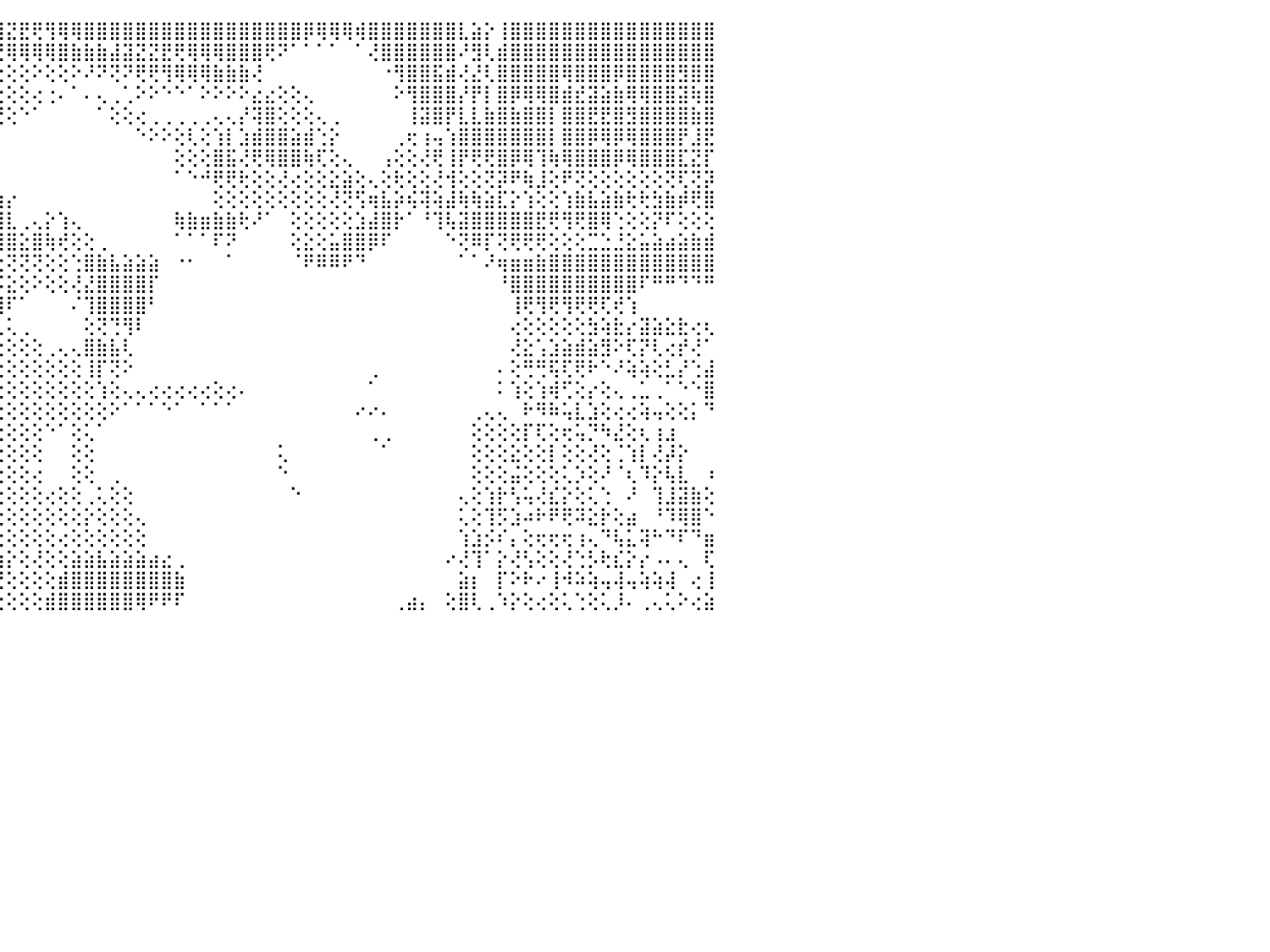

⣼⣿⢿⢿⢟⢟⢝⢝⢕⢑⢅⢅⢔⢔⢕⢕⢕⢕⢕⢕⢕⢕⠕⠑⢰⣇⡕⣿⣿⣿⣿⢟⢟⢻⢕⢸⡕⣿⣿⣷⣷⣷⣧⣵⣽⣝⣟⢟⢻⢿⢿⣿⣿⣿⣿⣿⣿⣿⣿⣿⣿⣿⣿⣿⣿⣿⣿⣿⡿⢿⢿⢿⢾⣿⣿⣿⣿⣿⣿⣿⣇⣵⡕⢸⣿⣿⣿⣿⣿⣿⣿⣿⣿⣿⣿⣿⣿⣿⣿⣿⠀
⢑⢕⢅⢕⢔⢕⢕⢕⢕⢕⢕⢕⢕⢕⢕⢕⢕⢕⢔⢔⢄⠀⠀⠀⢜⣳⣿⣿⣿⣿⣿⡕⢕⢕⢱⢸⣷⣿⡇⢜⢝⢝⢝⢟⢟⢿⢿⢿⢿⣿⣷⣷⣷⣼⣽⣝⣝⣟⢟⢿⢿⢿⣿⣿⣿⢟⠝⠁⠁⠁⠁⠀⠁⢜⣿⣿⣿⣿⣿⣿⠜⣻⢇⣾⣿⣿⣿⣿⣿⣿⣿⣿⣿⣿⣿⣿⣿⣿⣿⣿⠀
⢕⢕⢕⢕⢕⢕⢕⢕⢕⢕⢔⢕⠕⠑⠑⠑⠑⠑⠑⠑⠑⠀⠀⠀⢸⣽⣿⣿⣿⣿⣿⡇⢕⢕⢜⢸⡇⢾⢇⢕⢕⢕⢕⢕⢕⢕⢕⠕⢕⢕⠕⠜⠝⢝⠝⢟⢟⢻⢿⢿⢿⣷⣷⣷⢜⠀⠀⠀⠀⠀⠀⠀⠀⠀⠐⢻⣿⣿⣯⣾⢜⣜⢇⣿⣿⣿⣿⣿⢿⣿⣿⣿⡿⣿⣿⣿⣿⣻⣿⣿⠀
⠁⠁⠁⠁⠁⠁⢕⢕⢕⡕⢕⢕⠀⠀⠀⠀⠀⢀⠀⢕⢄⠀⢄⢄⣼⣿⣿⣿⣿⣿⣿⡇⢕⢕⣵⡜⢣⡇⢕⢕⣕⢕⢕⢕⢕⢕⢕⢔⢐⠄⠁⠄⢄⢀⢁⠕⠕⠑⠑⠁⠕⠕⠕⠕⣔⣔⢕⢕⢄⠀⠀⠀⠀⠀⠀⠕⢻⣿⣿⣿⡜⡟⡇⣿⡿⢿⢿⣿⣾⣞⣽⣵⣷⢿⢿⣿⣿⣽⢷⣿⠀
⠀⢀⢀⢄⢰⣤⢕⢕⢸⡇⢕⢕⢄⢔⢕⠔⠕⠸⠕⢕⢔⢕⢕⠜⢿⣿⣽⣿⣿⣿⣿⡇⢕⢕⢟⢏⣏⡝⢕⠕⠿⢕⢕⢜⢝⢕⠑⠁⠀⠀⠀⠀⠁⢕⢕⢔⢀⢀⢀⢀⢀⢄⢄⡜⢽⣿⢕⢕⢕⢄⢀⠀⠀⠀⠀⠀⢸⣽⣿⡟⣇⣇⣷⣿⣷⣿⣿⡇⣿⣿⣟⣟⣿⣻⣿⣿⣿⣿⣷⣿⠀
⠇⢑⢑⢑⢕⢉⢕⢕⢔⢕⢕⢕⢄⢔⢕⠔⣶⢰⡆⣧⢕⢕⢕⠀⢑⡿⢿⣿⣿⣿⣿⡇⢕⢕⢸⡎⢽⢷⢕⢕⢰⣕⢕⠕⠀⠀⠀⠀⠀⠀⠀⠀⠀⠀⠀⠑⠕⠕⢕⢇⢕⢱⡇⣱⣾⣿⣿⣵⣾⢑⡕⠀⠀⠀⠀⢀⢖⢰⢤⢱⣿⣿⣿⣿⣿⣿⣿⡇⣿⣿⡿⢿⡿⢿⣿⣿⣿⡟⣸⣟⠀
⢅⢕⢕⢕⢕⢕⢕⢕⢕⣱⣕⡕⢕⢕⢕⢔⢿⢸⡇⡟⢕⢕⢕⠀⢜⢕⢕⣿⣿⣿⣿⡿⢇⢕⣵⡵⣷⢕⢕⢕⢸⣮⠕⠀⠀⠀⠀⠀⠀⠀⠀⠀⠀⠀⠀⠀⠀⠀⢕⢕⢕⣿⣯⢜⢟⢿⣿⣿⢷⢏⢕⢄⠀⠀⢠⢕⢕⢜⢟⢸⡟⢟⢟⣿⡿⢿⢹⢷⢿⣿⣿⣿⡿⢿⣿⣿⣿⣏⣝⡏⠀
⣵⢵⠵⠵⠧⠵⠕⢕⣕⢟⢟⢇⠕⢕⢕⢕⢜⢜⢇⢇⢕⢕⢕⢔⢕⢕⢕⣼⣿⣿⣿⡟⢟⢕⢹⠇⣿⢕⢕⢕⢸⣷⢀⢀⠀⠀⠀⠀⠀⠀⠀⠀⠀⠀⠀⠀⠀⠀⠁⠑⠚⢟⢟⢗⢕⢕⢜⢔⢕⢕⣕⣵⢕⢄⢕⢗⢕⢕⢜⢺⢕⢕⢝⡽⠟⢷⣸⢕⠟⢝⢕⢕⢕⢕⢕⢕⢝⢏⢝⡽⠀
⢿⢇⣴⡔⢄⢀⠀⠀⠘⢕⢕⢕⢔⢕⢕⢕⢕⢔⢕⢕⢕⢕⢕⢕⠑⢕⢕⢹⣿⣿⣿⡇⢕⢕⢕⢰⣿⢕⢕⣕⣼⡽⢕⢔⣷⡔⠀⠀⠀⠀⠀⠀⠀⠀⠀⠀⠀⠀⠀⠀⠀⢕⢕⢕⢕⢕⢕⢕⢕⢕⢜⢝⢫⢶⣧⡵⢮⢽⢵⣼⢷⢷⣵⣏⡕⢱⢕⢕⢱⣷⣧⣵⣷⢗⢗⣳⣷⡾⢟⣿⠀
⣾⣿⣯⣽⣿⣷⣷⣿⣵⣥⣕⢕⢕⡀⢸⣷⡕⢕⢕⢕⠕⢑⢅⠑⠀⣷⢇⣾⣿⡟⢿⢗⢑⢇⢕⢨⣿⢕⠕⠝⢝⢃⡕⢳⣾⣇⢀⢄⡕⢱⢄⠀⠀⠀⠀⠀⠀⠀⢷⣷⣶⣷⣷⢗⠜⠁⠀⢕⢕⢕⢕⢕⣱⣼⣿⡗⠁⠘⢹⢧⣽⣿⣿⣿⣿⣿⣟⢟⢻⢟⣿⢿⢑⢕⢕⡝⠏⢕⢕⢕⠀
⣿⣿⣿⣿⣿⣿⣿⣿⣿⣿⡿⢕⠁⠅⠟⠛⢇⡇⠔⢱⠕⢁⢁⠑⢔⢟⢇⢽⣿⣿⣽⡕⢅⢵⡕⢕⣿⢕⢔⠇⢅⡵⢡⢾⢿⣿⣕⣿⢷⢞⢕⢕⢀⠀⠀⠀⠀⠀⠁⠁⠁⠏⠝⠀⠀⠀⠀⢕⣕⢕⣥⣿⣿⡿⠏⠀⠀⠀⠀⠑⢝⠿⡏⢝⢟⢟⢟⢕⢕⢕⣉⣑⣘⣕⣥⣵⣴⣵⣷⣾⠀
⠁⠑⠐⠐⠔⠔⠔⠔⠔⠐⢔⢕⢕⢄⢄⢄⢜⢀⠄⢄⢄⠠⠁⢑⣰⣼⣵⣕⢕⡕⢸⢇⡕⢕⢝⣧⣻⣕⢄⢀⠕⠑⠐⢅⢔⢝⢝⢝⢕⢕⢑⣿⣷⣧⣵⣵⣵⠀⠐⠂⠀⠀⠁⠀⠀⠀⠀⠈⠟⠿⠿⠟⠙⠀⠀⠀⠀⠀⠀⠀⠁⠁⠜⢶⣶⣶⣷⣿⣿⣿⣿⣿⣿⣿⣿⣿⣿⣿⣿⣿⠀
⢀⢀⢀⢀⢀⢀⢁⢀⢀⢀⣕⣷⣷⣷⣷⣧⣵⣵⣵⣵⣳⣶⢷⢧⢕⢜⢙⡟⠳⢵⢅⢕⣑⡕⢎⣿⡿⣿⡗⣕⣗⣗⣷⣿⡯⣕⢕⠕⢕⢕⢜⣜⣿⣿⣿⣿⡏⠀⠀⠀⠀⠀⠀⠀⠀⠀⠀⠀⠀⠀⠀⠀⠀⠀⠀⠀⠀⠀⠀⠀⠀⠀⠀⠘⣿⣿⣿⣿⣿⣿⣿⣿⣿⣿⠏⠛⠛⠙⠙⠛⠀
⣵⣵⣵⣵⣕⣱⣵⣵⣵⣧⣱⣘⣩⣿⣿⣿⣿⣿⣿⣿⣿⣿⣿⡷⢧⢕⢅⢕⢅⣅⣔⣕⣕⣗⣕⣝⣹⣵⣿⣿⣿⣿⣿⣿⣿⠏⠁⠀⠀⠀⠌⢹⣿⣿⣿⣿⠃⠀⠀⠀⠀⠀⠀⠀⠀⠀⠀⠀⠀⠀⠀⠀⠀⠀⠀⠀⠀⠀⠀⠀⠀⠀⠀⠀⢸⢟⢻⢟⢻⢟⢟⢏⢞⢱⠀⠀⠀⠀⠀⠀⠀
⣿⣿⣿⣿⣿⣿⣿⣿⣿⣿⣿⣿⣿⣿⣿⣿⣿⣿⣿⣿⣿⣧⣼⣯⣝⣡⣾⣿⣿⣿⣿⣿⣿⣿⣿⣿⣿⣿⣿⣿⣿⣿⣿⣿⢇⢅⢀⠀⠀⠀⠀⢕⢝⢙⢻⠇⠀⠀⠀⠀⠀⠀⠀⠀⠀⠀⠀⠀⠀⠀⠀⠀⠀⠀⠀⠀⠀⠀⠀⠀⠀⠀⠀⠀⢔⢕⢕⢕⢕⢕⣳⢵⣗⡔⣽⣵⣕⣗⢔⢆⠀
⣹⣽⣽⣵⣿⣿⣿⣿⣿⣿⣿⣿⣿⣿⣿⣿⣿⣿⣿⣿⣿⣿⣿⣿⣿⣿⣿⣿⣿⣿⣿⣿⣿⣿⣿⣿⣿⣿⣿⣿⣿⣿⣿⣿⢕⢕⢕⢕⢀⢄⢄⣿⣷⣧⢇⠀⠀⠀⠀⠀⠀⠀⠀⠀⠀⠀⠀⠀⠀⠀⠀⠀⠀⠀⠀⠀⠀⠀⠀⠀⠀⠀⠀⠀⢜⣕⢡⣱⣵⣾⣵⣻⠕⢏⡝⢇⢔⡞⢜⠁⠀
⣿⣿⣿⣿⣿⣿⣿⣿⣿⣿⣿⣿⣿⣿⣿⣿⣿⣿⣿⣿⣿⣿⣿⣿⣿⣿⣿⣿⣿⣿⣿⣿⣿⣿⣿⣿⣿⣿⣿⣿⣿⣿⣿⡟⢔⢕⢕⢕⢕⢕⢕⢸⡏⢝⠕⠀⠀⠀⠀⠀⠀⠀⠀⠀⠀⠀⠀⠀⠀⠀⠀⠀⠀⢀⠀⠀⠀⠀⠀⠀⠀⠀⠀⠄⢕⢛⢛⢯⢏⢟⠗⠑⠜⢵⢵⢕⣃⡜⢑⣼⠀
⣿⣿⣿⣿⣿⣿⣿⣿⣿⣿⣿⣿⣿⣿⣿⣿⣿⣿⣿⣿⣿⣿⣿⣿⣿⢝⢕⢝⣿⣿⣿⣿⣿⣿⣿⣿⣿⣿⣿⣿⣿⣿⣿⢕⢕⢕⢕⢕⢕⢕⢕⢕⢱⢕⢄⢄⢔⢔⢔⢔⢔⢕⢔⠄⠀⠀⠀⠀⠀⠀⠀⠀⠀⠁⠀⠀⠀⠀⠀⠀⠀⠀⠀⠅⢱⢕⢱⢾⢋⢕⡔⢕⢄⢀⣁⢀⠁⠑⠑⣿⠀
⣿⣿⣿⣿⣿⣿⣿⣿⣿⣿⣿⣿⣿⣿⣿⣿⣿⣿⣿⣿⣿⣿⣿⣿⣿⡇⢕⢕⢜⣿⣿⣿⣿⣿⣿⣿⣿⣿⣿⣿⣿⣿⡏⢕⢕⢕⢕⢕⢕⢕⢕⢕⢕⠕⠁⠁⠁⠑⠁⠀⠁⠁⠁⠀⠀⠀⠀⠀⠀⠀⠀⠀⠔⠔⠄⠀⠀⠀⠀⠀⠀⢀⢄⢄⠀⠗⠻⠷⢥⣇⣱⢕⢔⢔⢵⢤⢕⢕⡅⠙⠀
⣿⣿⣿⣿⣿⣿⣿⣿⣿⣿⣿⣿⣿⣿⣿⣿⣿⣿⣿⣿⣿⣿⣿⣿⣿⣷⡇⢕⢕⢼⣿⣿⣿⣿⣿⣿⣿⣿⣿⣿⣿⣿⢇⢕⢕⢕⢕⢕⠑⠁⢕⢅⠁⠀⠀⠀⠀⠀⠀⠀⠀⠀⠀⠀⠀⠀⠀⠀⠀⠀⠀⠀⠀⢀⢀⠀⠀⠀⠀⠀⠀⢕⢕⢕⢕⡏⢏⢕⢖⢥⡙⠳⣜⢕⢆⢰⣰⠀⠀⠀⠀
⣿⣿⣿⣿⣿⣿⣿⣿⣿⣿⣿⣿⣿⣿⣿⣿⣿⣿⣿⣿⣿⣿⣿⣿⣿⣿⣿⣧⡕⢹⣿⣿⣿⣿⣿⣿⣿⣿⣿⣹⣿⣿⢕⢕⢕⢕⢕⢕⠀⠀⢕⢕⠀⠀⠀⠀⠀⠀⠀⠀⠀⠀⠀⠀⠀⠀⢅⠀⠀⠀⠀⠀⠀⠀⠁⠀⠀⠀⠀⠀⠀⢕⢕⢕⣕⢕⢕⡇⢕⢕⢜⢕⢈⢱⡇⢜⡼⡕⠀⠀⠀
⣿⣿⣿⣿⣿⣿⣿⣿⣿⣿⣿⣿⣿⣿⣿⣿⣿⣿⣿⣿⣿⣿⣿⣿⣿⣿⣿⣿⣷⡜⣹⣿⣿⣿⣿⣿⣟⣿⣿⣿⢟⢏⢕⢕⢕⢕⢕⢔⠀⠀⢕⢕⠀⢀⠀⠀⠀⠀⠀⠀⠀⠀⠀⠀⠀⠀⠑⠀⠀⠀⠀⠀⠀⠀⠀⠀⠀⠀⠀⠀⠀⢕⢕⢕⣬⢕⢕⢕⢅⡱⢕⠜⠈⢆⠹⡕⢧⣇⠀⠰⠀
⣿⣿⣿⣿⣿⣿⣿⣿⣿⣿⣿⣿⣿⣿⣿⣿⣿⣿⣿⣿⣿⣿⣿⣿⣿⣿⣿⣿⣿⣿⣿⣿⣿⣿⣿⣿⣿⣿⡟⢕⢕⢕⢕⢕⢕⢕⢕⢕⢔⢕⢕⢀⢅⢕⢕⠀⠀⠀⠀⠀⠀⠀⠀⠀⠀⠀⠀⠑⠀⠀⠀⠀⠀⠀⠀⠀⠀⠀⠀⠀⢄⢕⢱⡗⢣⢥⢜⣎⡕⢕⢅⢑⠀⠜⠀⢹⣸⣽⣷⢕⠀
⣿⣿⣿⣿⣿⣿⣿⣿⣿⣿⣿⣿⣿⣿⣿⣿⣿⣿⣿⣿⣿⣿⣿⣿⣿⣿⣿⣿⣿⣿⣿⣿⣿⣿⣿⣿⣿⣿⣧⢕⢕⢕⢕⢕⢕⢕⢕⢕⢕⢕⢕⡕⢕⢕⢕⢄⠀⠀⠀⠀⠀⠀⠀⠀⠀⠀⠀⠀⠀⠀⠀⠀⠀⠀⠀⠀⠀⠀⠀⠀⢅⢕⢹⡫⣱⠴⠗⠟⢟⠽⣕⡗⢕⣴⠀⠘⠹⢿⣿⠑⠀
⣿⣿⣿⣿⣿⣿⣿⣿⣿⣿⣿⣿⣿⣿⣿⣿⣿⣿⣿⣿⣿⣿⣿⣿⣿⣿⣿⣿⣿⣿⣿⣿⣿⣿⣿⣿⣿⣿⣿⣿⣧⣕⡕⢕⢕⢕⢕⢕⢕⢔⢕⢕⢕⢕⢕⢕⠀⠀⠀⠀⠀⠀⠀⠀⠀⠀⠀⠀⠀⠀⠀⠀⠀⠀⠀⠀⠀⠀⠀⠀⢱⣱⡪⠎⡄⢕⢖⢖⢖⢰⢄⠙⢧⣅⢽⠓⠙⠏⠙⣶⠀
⣿⣿⣿⣿⣿⣿⣿⣿⣿⣿⣿⣿⣿⣿⣿⣿⣿⣿⣿⣿⣿⣿⣿⣿⣿⣿⣿⣿⣿⣿⣿⣿⣿⣿⣿⣿⣿⣿⣿⣿⣿⣿⣿⣷⣵⡕⢕⢜⢕⢕⣵⣵⣧⣵⣵⣵⣴⣔⢀⠀⠀⠀⠀⠀⠀⠀⠀⠀⠀⠀⠀⠀⠀⠀⠀⠀⠀⠀⠀⠔⢜⢹⠁⡕⢜⢣⢕⢕⢜⢑⡣⢗⣎⡕⡔⠠⠄⢄⠀⢏⠀
⣿⣿⣿⣿⣿⣿⣿⣿⣿⣿⣿⣿⣿⣿⣿⣿⣿⣿⣿⣿⣿⣿⣿⣿⣿⣿⣿⣿⣿⣿⣿⣿⣿⣿⣿⣿⣿⣿⣿⣿⣿⣿⣿⣿⢟⢕⢕⢕⢕⣾⣿⣿⣿⣿⣿⣿⣿⣿⣷⠀⠀⠀⠀⠀⠀⠀⠀⠀⠀⠀⠀⠀⠀⠀⠀⠀⠀⠀⠀⠀⣵⡆⠀⡏⠕⠗⠔⢸⠺⠵⢵⢤⢼⢤⢵⢵⢼⠀⢔⢸⠀
⣿⣿⣿⣿⣿⣿⣿⣿⣿⣿⣿⣿⣿⣿⣿⣿⣿⣿⣿⣿⣿⣿⣿⣿⣿⣿⣿⣿⣿⣿⣿⣿⣿⣿⣿⣿⣿⣿⣿⣿⣿⣿⢟⢕⢕⢕⢕⢕⣾⣿⣿⣿⣿⣿⣿⢿⠟⠟⠏⠀⠀⠀⠀⠀⠀⠀⠀⠀⠀⠀⠀⠀⠀⠀⠀⢀⣴⡄⠀⢕⣿⢇⢀⠱⡕⢕⢔⢕⢅⢑⢕⢅⡸⠄⢀⢄⢅⠕⢔⣵⠀
⠀⠀⠀⠀⠀⠀⠀⠀⠀⠀⠀⠀⠀⠀⠀⠀⠀⠀⠀⠀⠀⠀⠀⠀⠀⠀⠀⠀⠀⠀⠀⠀⠀⠀⠀⠀⠀⠀⠀⠀⠀⠀⠀⠀⠀⠀⠀⠀⠀⠀⠀⠀⠀⠀⠀⠀⠀⠀⠀⠀⠀⠀⠀⠀⠀⠀⠀⠀⠀⠀⠀⠀⠀⠀⠀⠀⠀⠀⠀⠀⠀⠀⠀⠀⠀⠀⠀⠀⠀⠀⠀⠀⠀⠀⠀⠀⠀⠀⠀⠀⠀